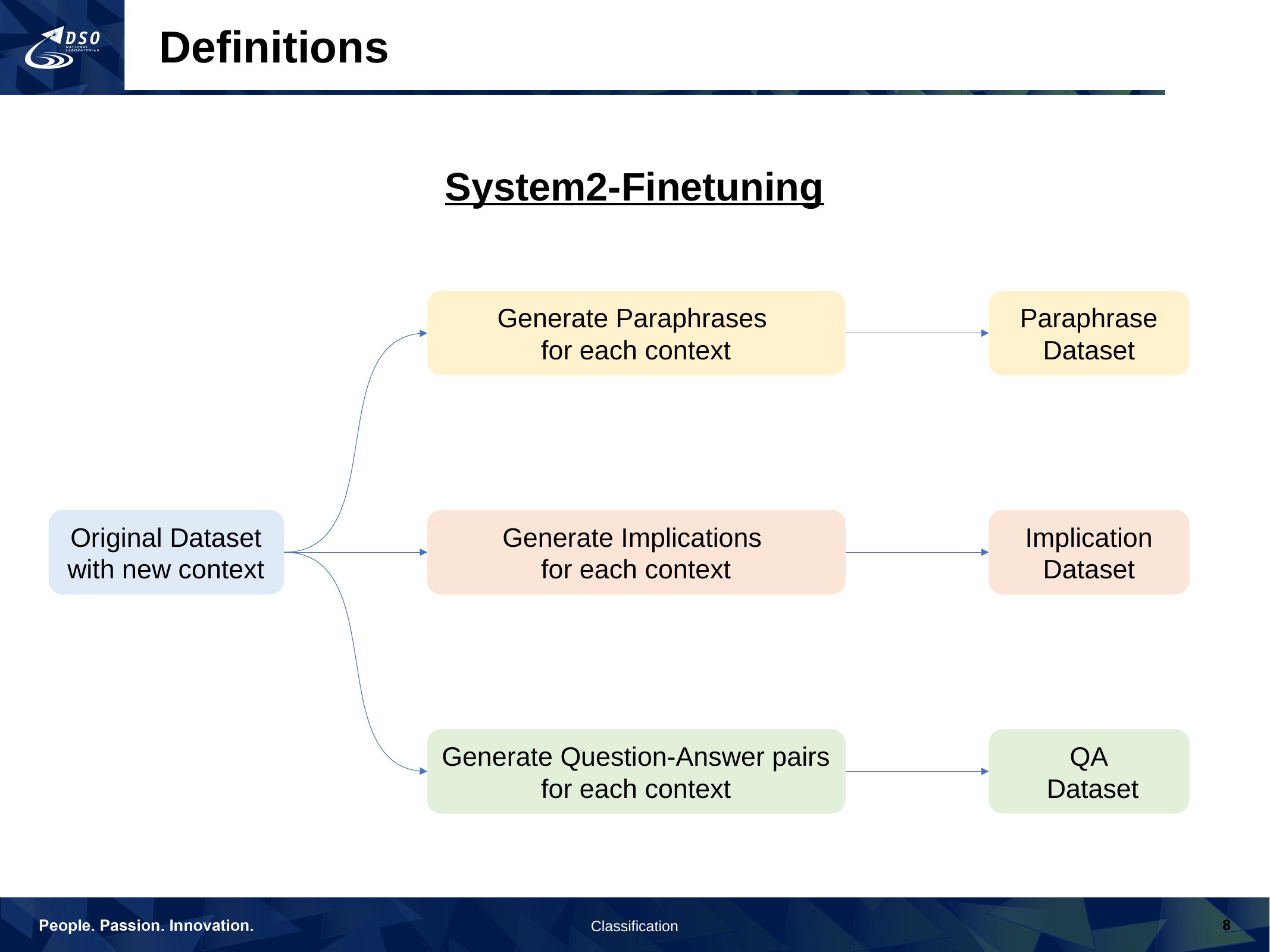

Definitions
System2-Finetuning
Paraphrase Dataset
Generate Paraphrases
for each context
Generate Implications
for each context
Implication Dataset
Original Dataset with new context
Generate Implications
for each context
Generate Question-Answer pairs for each context
Generate Question-Answer pairs for each context
QA
 Dataset
8